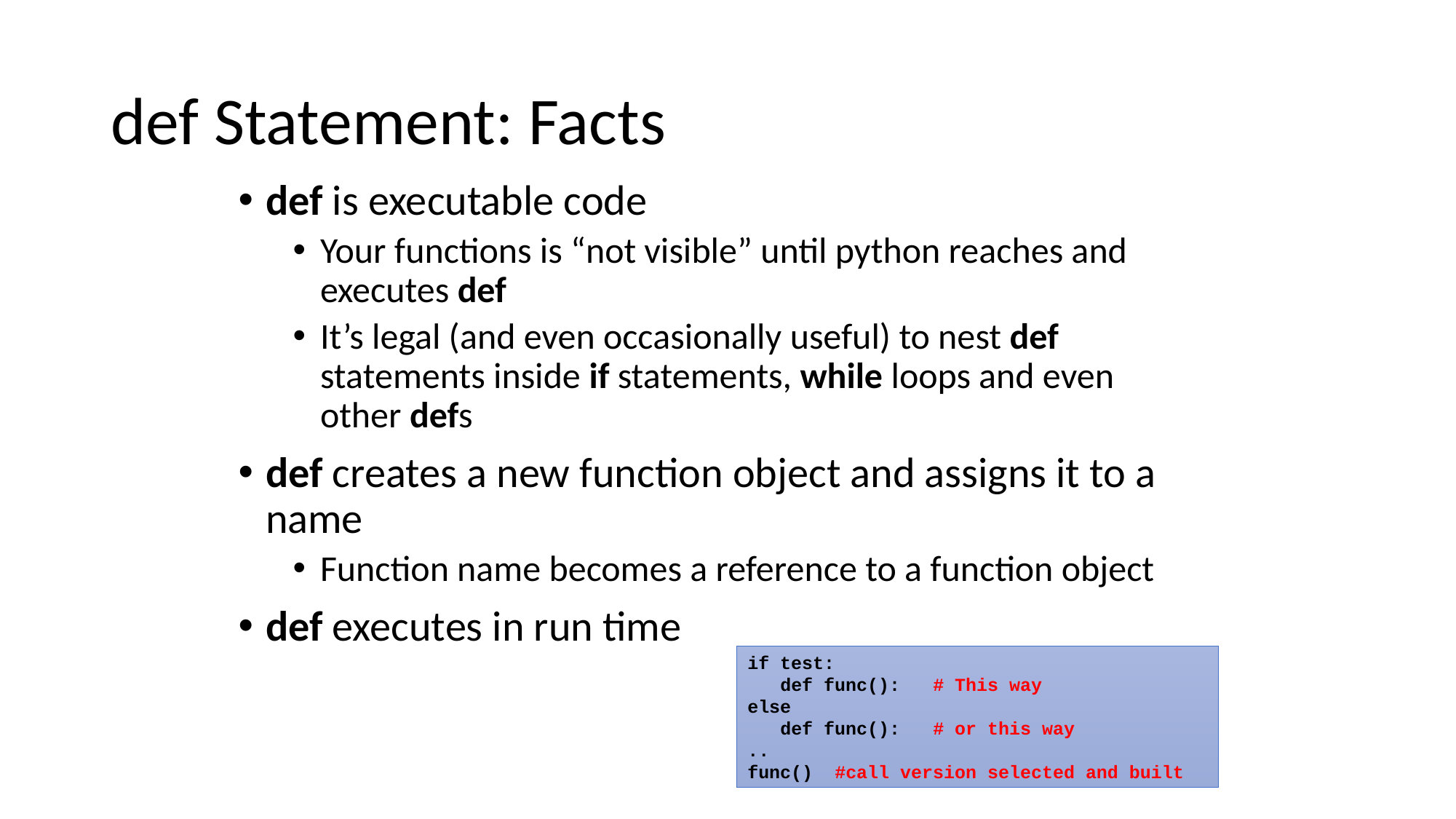

# def Statement: Facts
def is executable code
Your functions is “not visible” until python reaches and executes def
It’s legal (and even occasionally useful) to nest def statements inside if statements, while loops and even other defs
def creates a new function object and assigns it to a name
Function name becomes a reference to a function object
def executes in run time
if test:
   def func():   # This way
else
   def func():   # or this way
..
func()  #call version selected and built